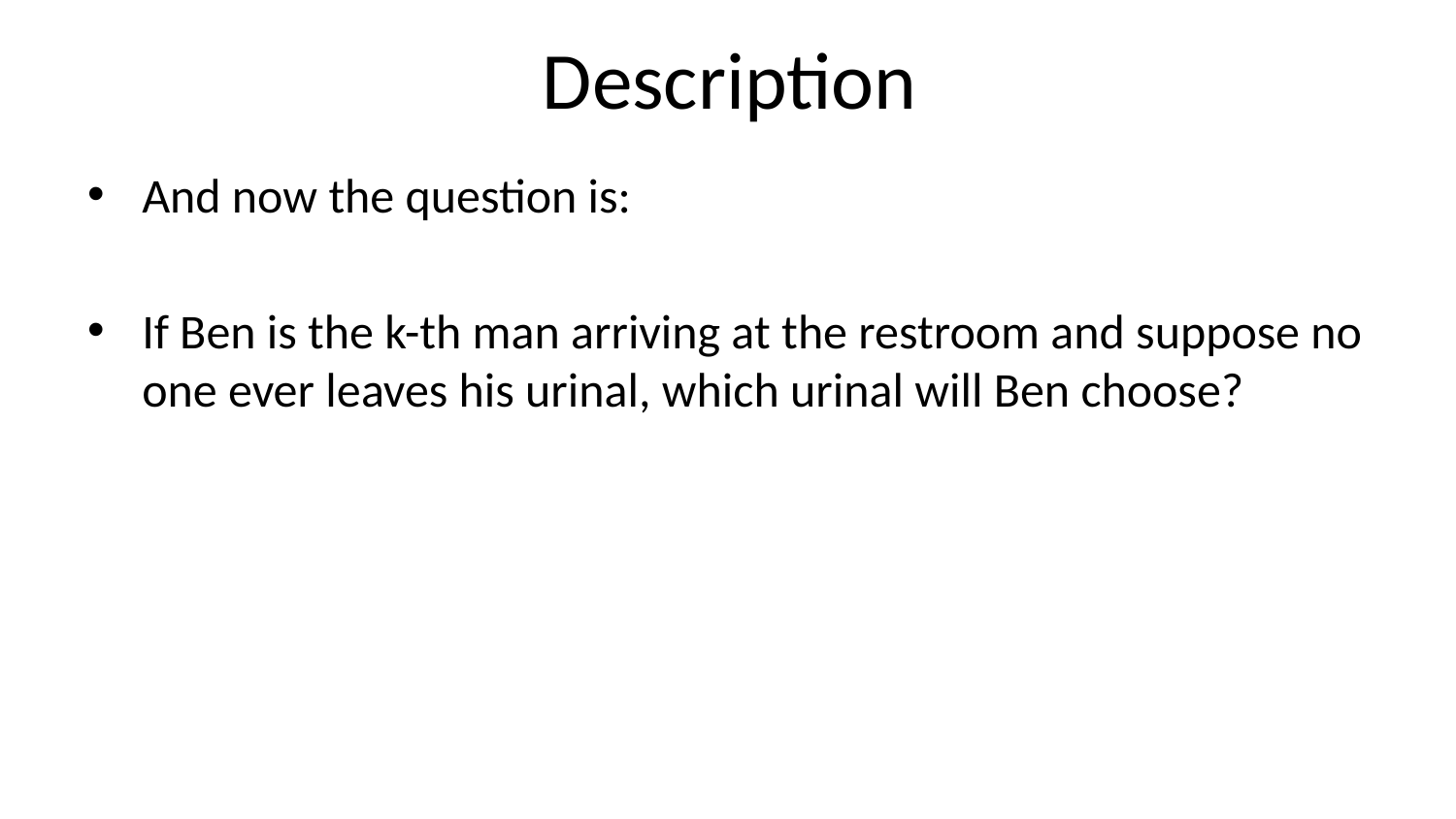

# Description
And now the question is:

If Ben is the k-th man arriving at the restroom and suppose no one ever leaves his urinal, which urinal will Ben choose?